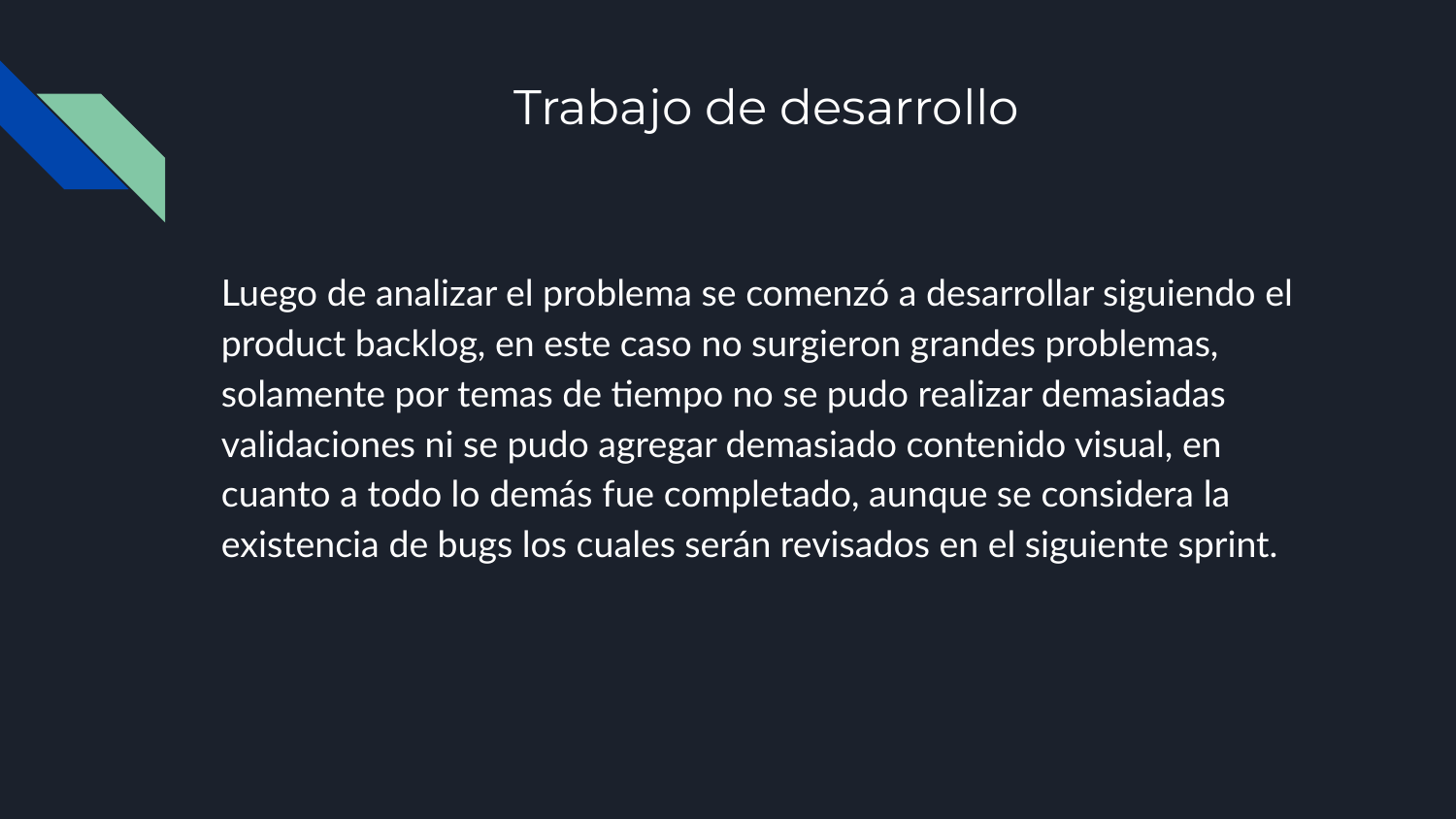

# Trabajo de desarrollo
Luego de analizar el problema se comenzó a desarrollar siguiendo el product backlog, en este caso no surgieron grandes problemas, solamente por temas de tiempo no se pudo realizar demasiadas validaciones ni se pudo agregar demasiado contenido visual, en cuanto a todo lo demás fue completado, aunque se considera la existencia de bugs los cuales serán revisados en el siguiente sprint.